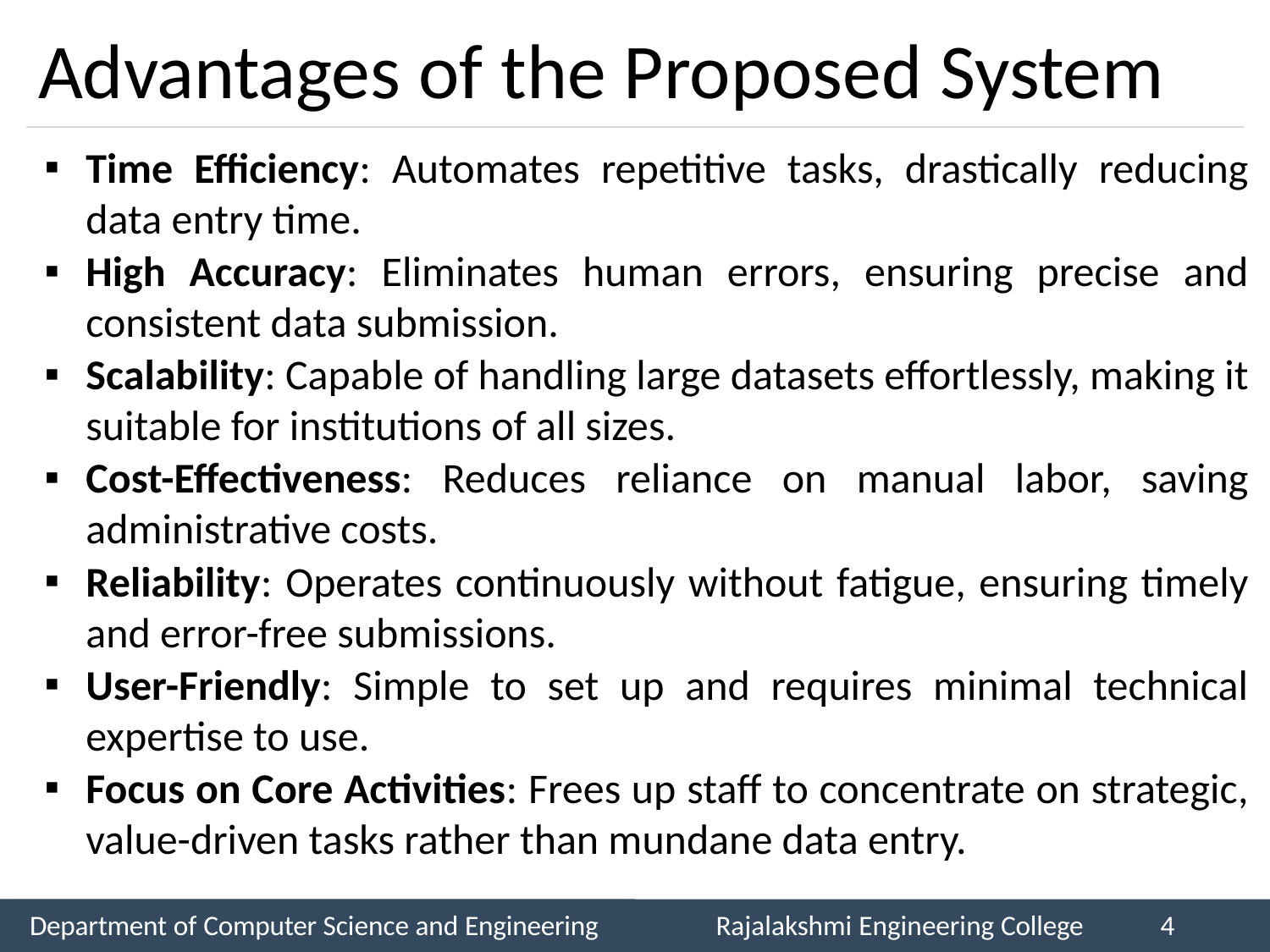

# Advantages of the Proposed System
Time Efficiency: Automates repetitive tasks, drastically reducing data entry time.
High Accuracy: Eliminates human errors, ensuring precise and consistent data submission.
Scalability: Capable of handling large datasets effortlessly, making it suitable for institutions of all sizes.
Cost-Effectiveness: Reduces reliance on manual labor, saving administrative costs.
Reliability: Operates continuously without fatigue, ensuring timely and error-free submissions.
User-Friendly: Simple to set up and requires minimal technical expertise to use.
Focus on Core Activities: Frees up staff to concentrate on strategic, value-driven tasks rather than mundane data entry.

Department of Computer Science and Engineering
Rajalakshmi Engineering College
4